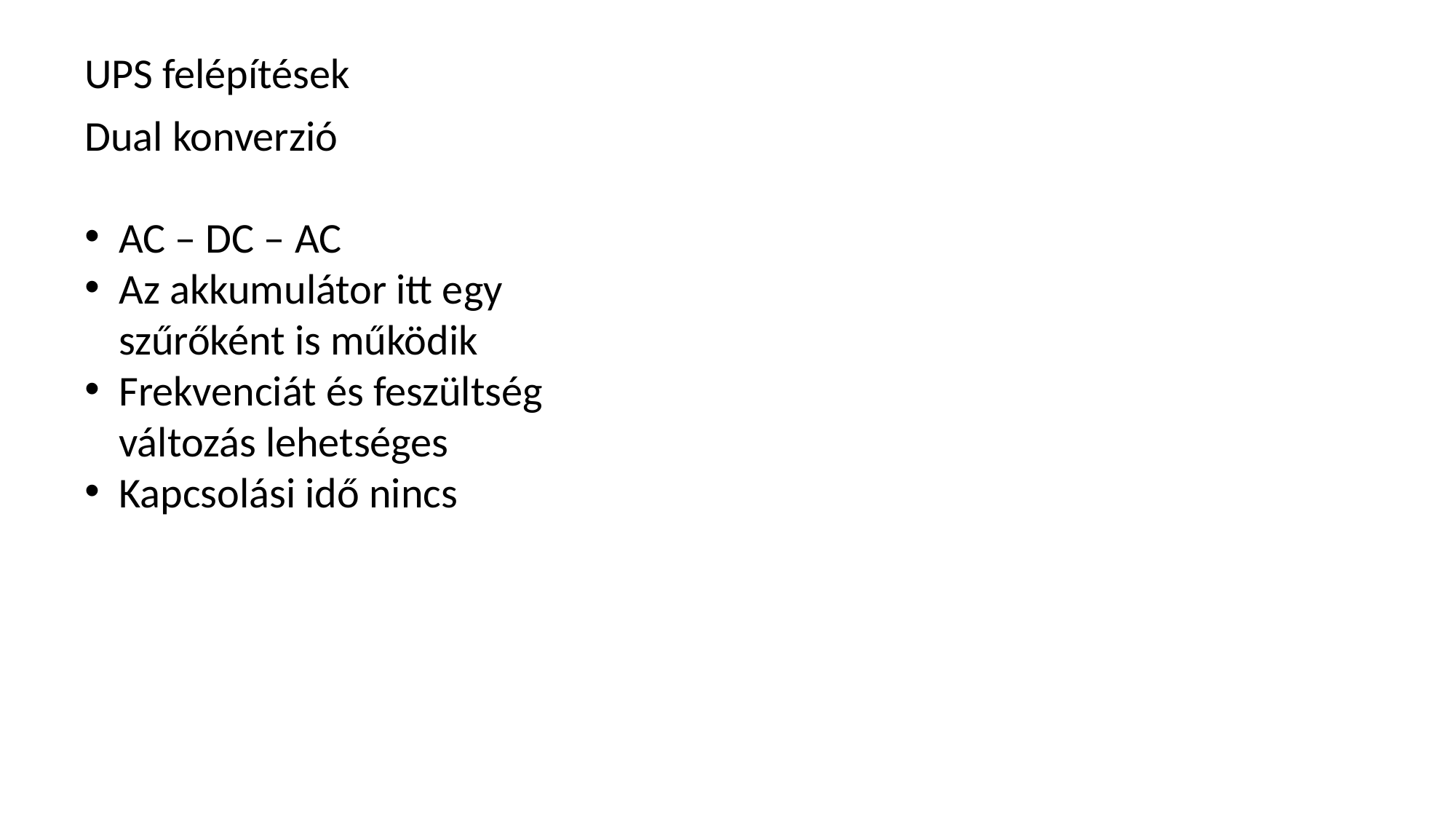

UPS felépítések
Dual konverzió

AC – DC – AC
Az akkumulátor itt egy szűrőként is működik
Frekvenciát és feszültség változás lehetséges
Kapcsolási idő nincs